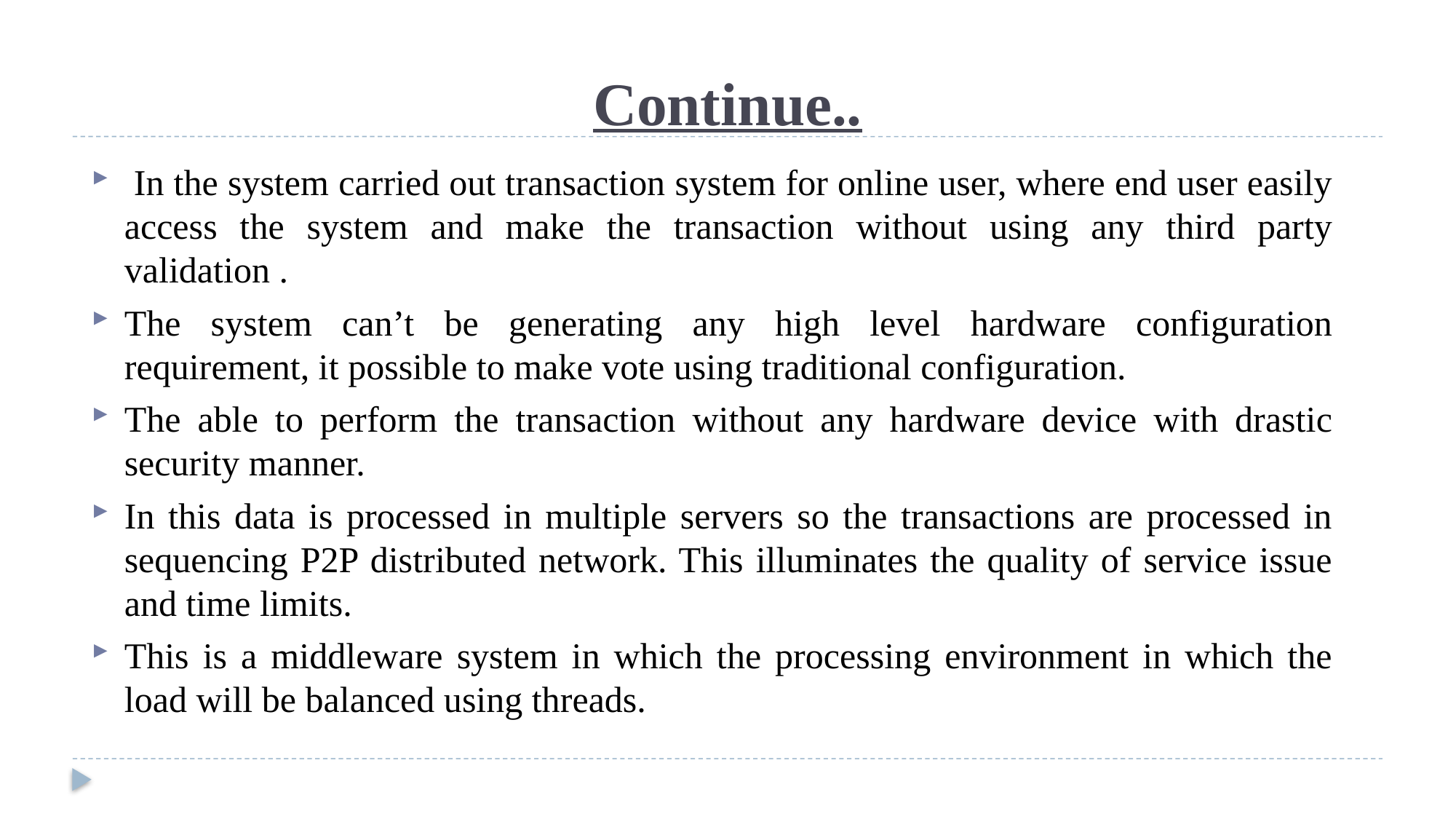

# Continue..
 In the system carried out transaction system for online user, where end user easily access the system and make the transaction without using any third party validation .
The system can’t be generating any high level hardware configuration requirement, it possible to make vote using traditional configuration.
The able to perform the transaction without any hardware device with drastic security manner.
In this data is processed in multiple servers so the transactions are processed in sequencing P2P distributed network. This illuminates the quality of service issue and time limits.
This is a middleware system in which the processing environment in which the load will be balanced using threads.